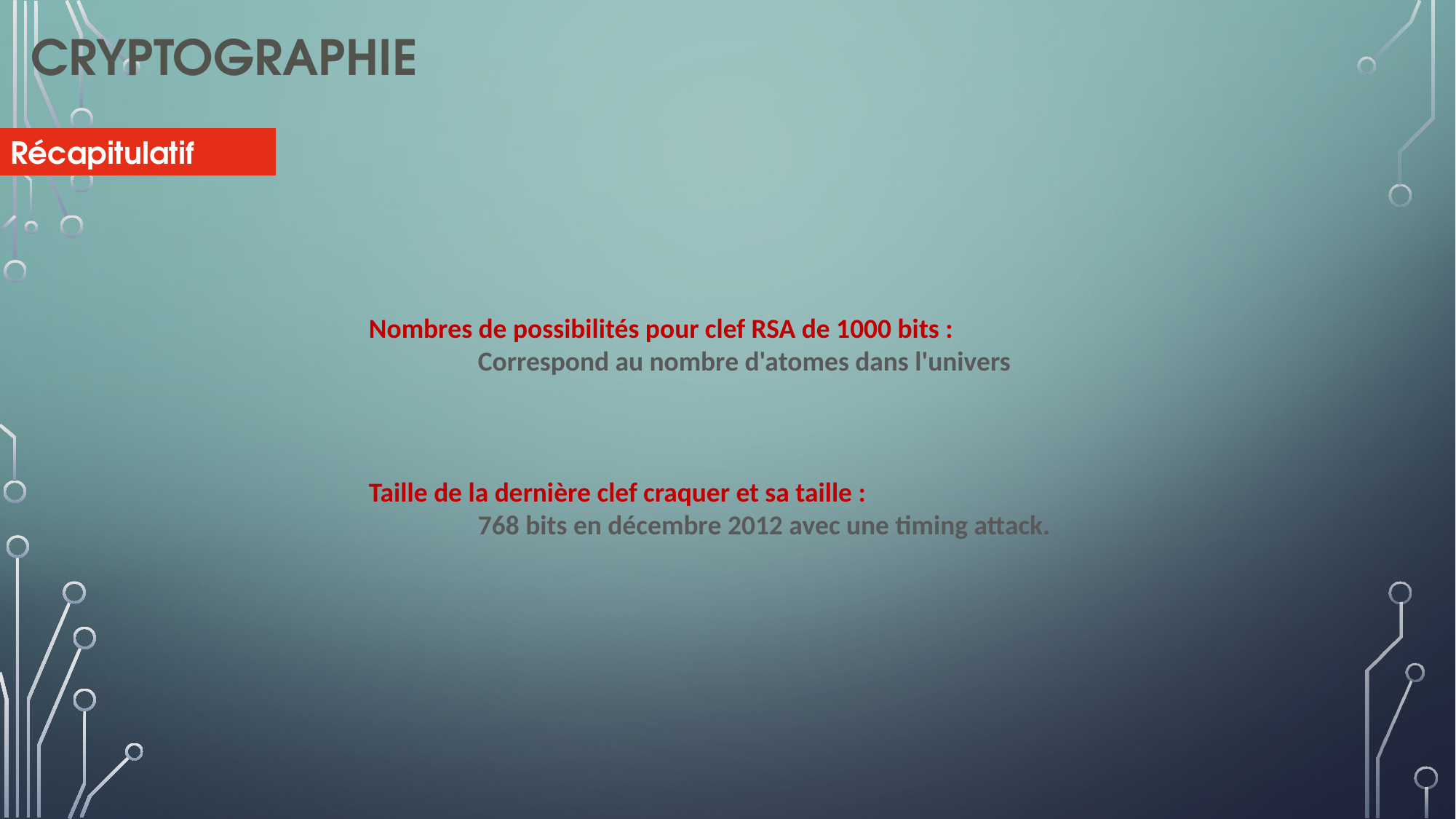

Cryptographie
Récapitulatif

Nombres de possibilités pour clef RSA de 1000 bits :
	Correspond au nombre d'atomes dans l'univers

Taille de la dernière clef craquer et sa taille :
 	768 bits en décembre 2012 avec une timing attack.